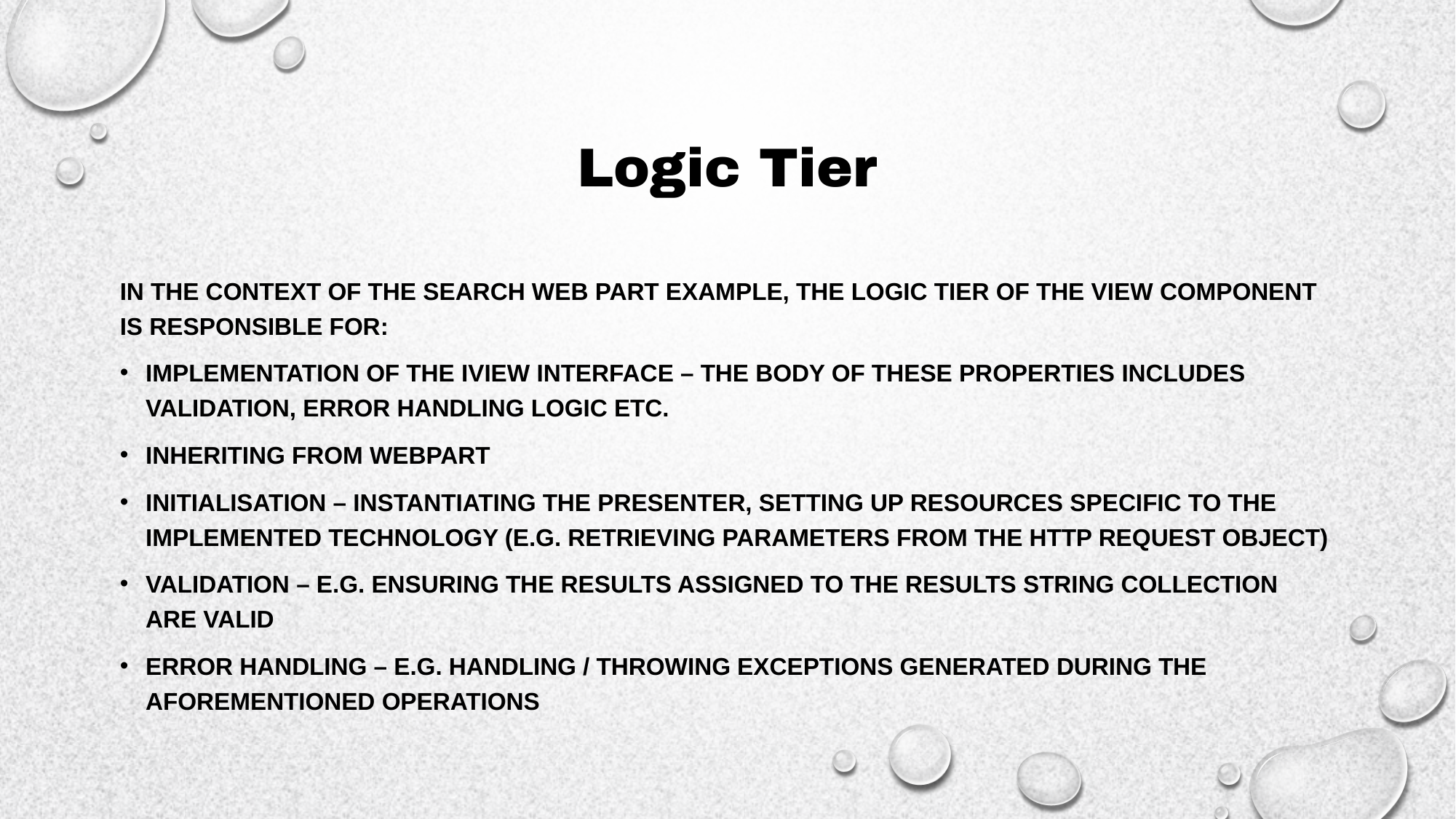

# Logic Tier
In the context of the Search web part example, the logic tier of the View component is responsible for:
Implementation of the IView interface – The body of these properties includes validation, error handling logic etc.
Inheriting from WebPart
Initialisation – Instantiating the Presenter, setting up resources specific to the implemented technology (e.g. Retrieving parameters from the HTTP request object)
Validation – E.g. Ensuring the results assigned to the Results string collection are valid
Error handling – E.g. Handling / throwing exceptions generated during the aforementioned operations